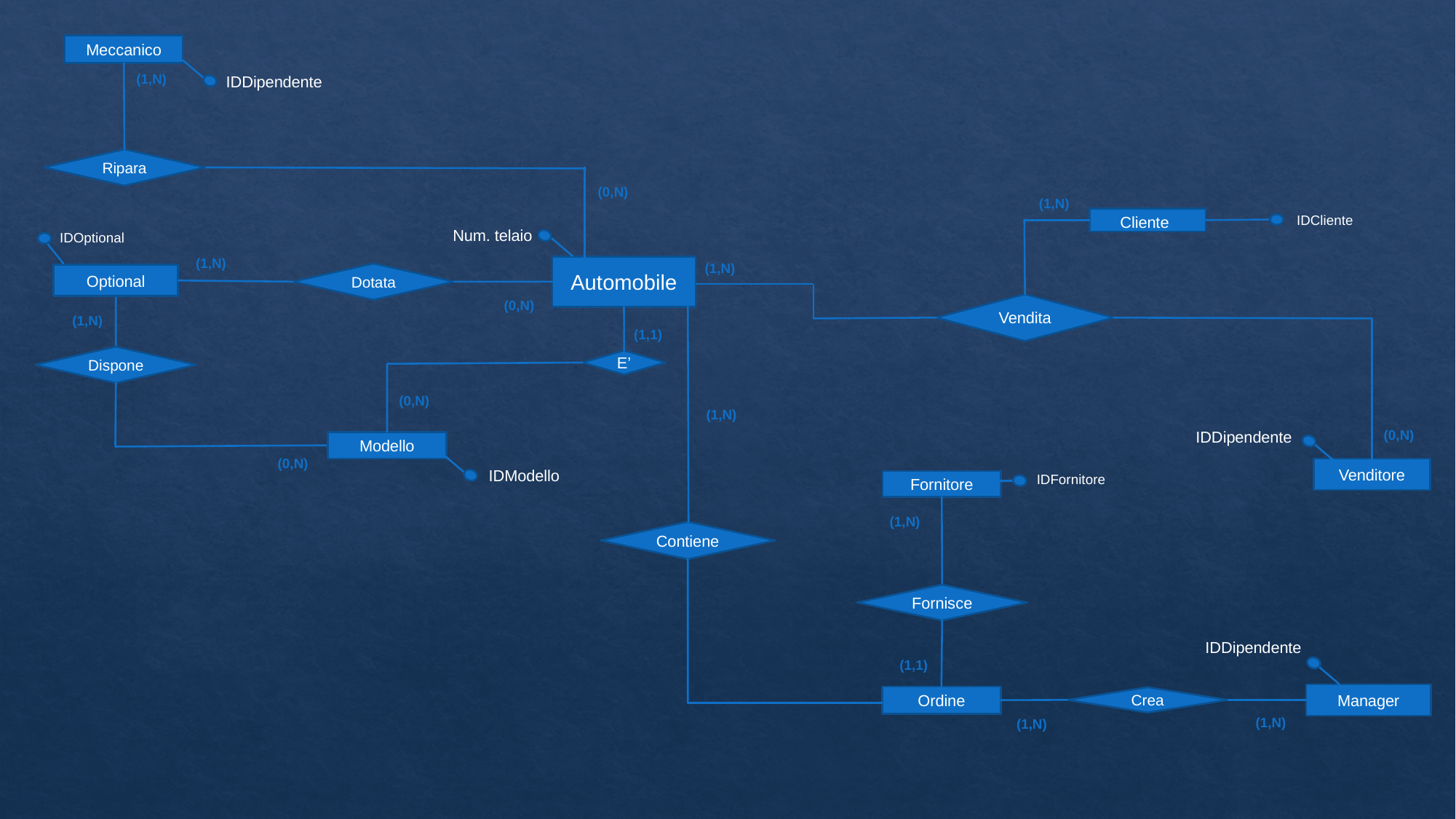

Meccanico
(1,N)
IDDipendente

Ripara
(0,N)
(1,N)
IDCliente
Cliente

Num. telaio
IDOptional

(1,N)
(1,N)
Automobile
Dotata
Optional
(0,N)
Vendita
(1,N)
(1,1)
Dispone
E’
(0,N)
(1,N)
(0,N)
IDDipendente
Modello

(0,N)
Venditore
IDModello
IDFornitore

Fornitore

(1,N)
Contiene
Fornisce
IDDipendente
(1,1)

Manager
Ordine
Crea
(1,N)
(1,N)